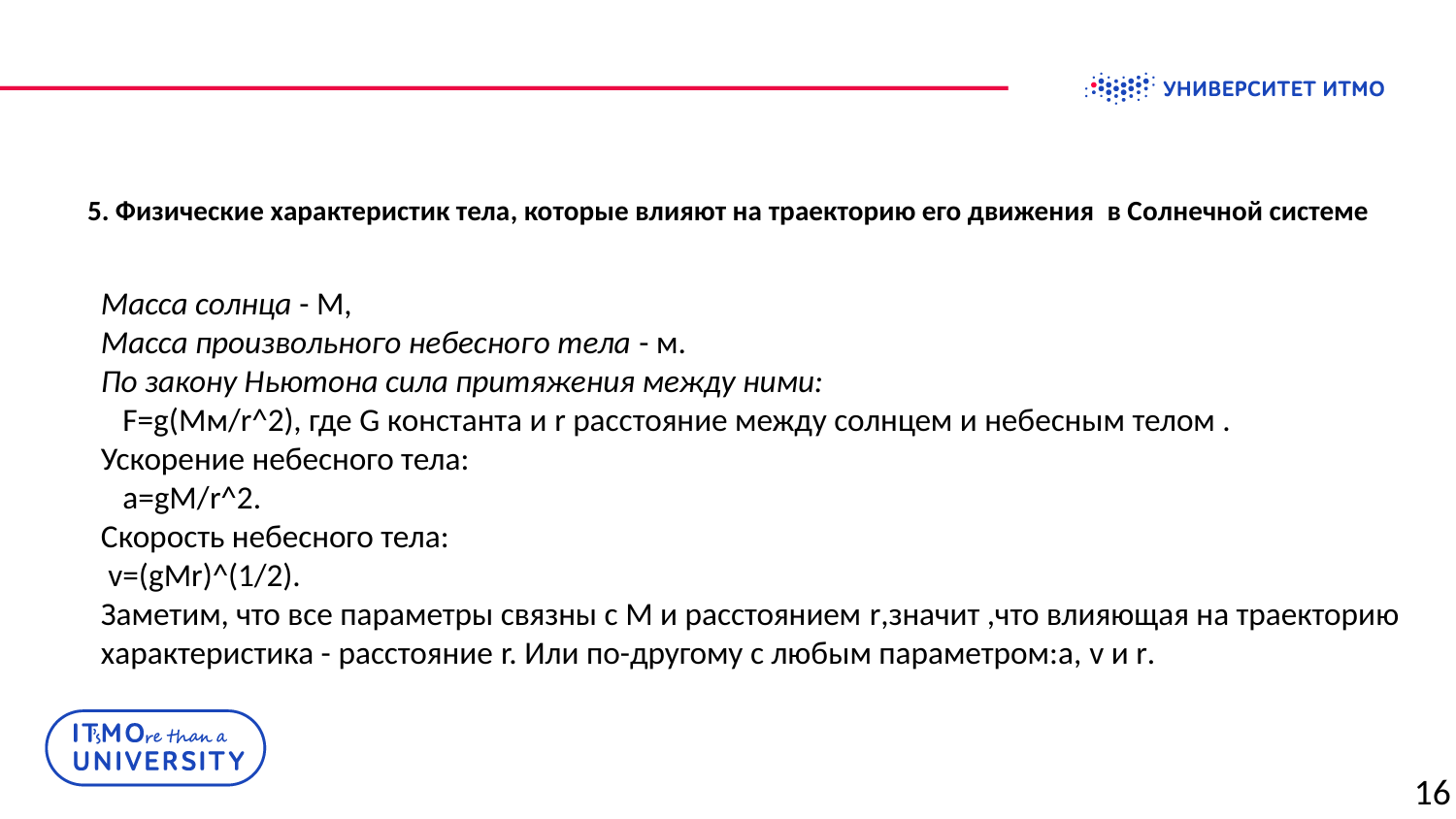

# 5. Физические характеристик тела, которые влияют на траекторию его движения  в Солнечной системе
Масса солнца - М,
Масса произвольного небесного тела - м.
По закону Ньютона сила притяжения между ними:
   F=g(Мм/r^2), где G константа и r расстояние между солнцем и небесным телом .
Ускорение небесного тела:
   а=gМ/r^2.
Скорость небесного тела:
 v=(gMr)^(1/2).
Заметим, что все параметры связны с М и расстоянием r,значит ,что влияющая на траекторию характеристика - расстояние r. Или по-другому c любым параметром:а, v и r.
16